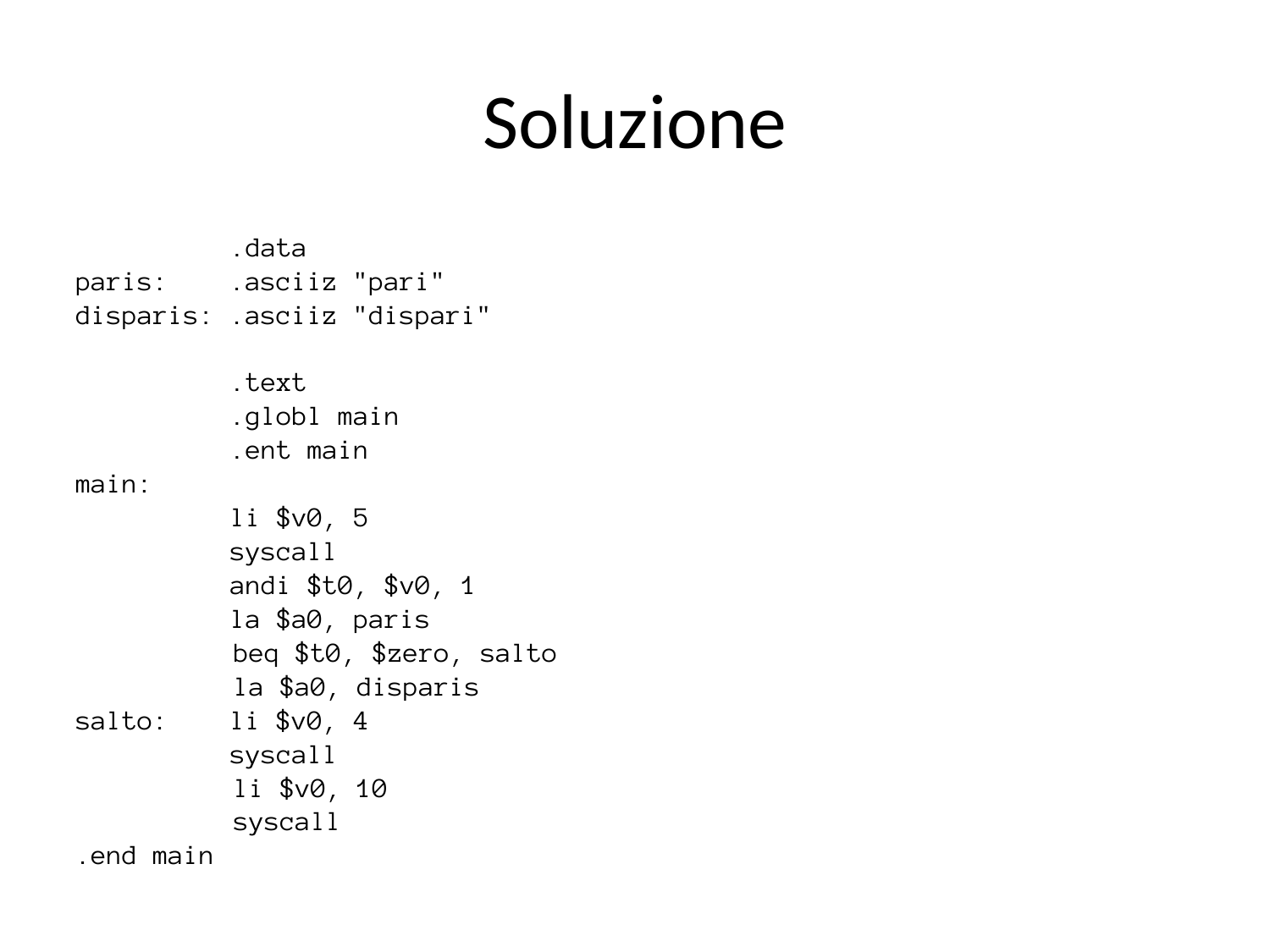

# Soluzione
          .data
paris:    .asciiz "pari"
disparis: .asciiz "dispari"

          .text
          .globl main
          .ent main
main:
          li $v0, 5
          syscall
          andi $t0, $v0, 1
          la $a0, paris
	  beq $t0, $zero, salto
	  la $a0, disparis
salto:    li $v0, 4
          syscall
	  li $v0, 10
	  syscall
.end main